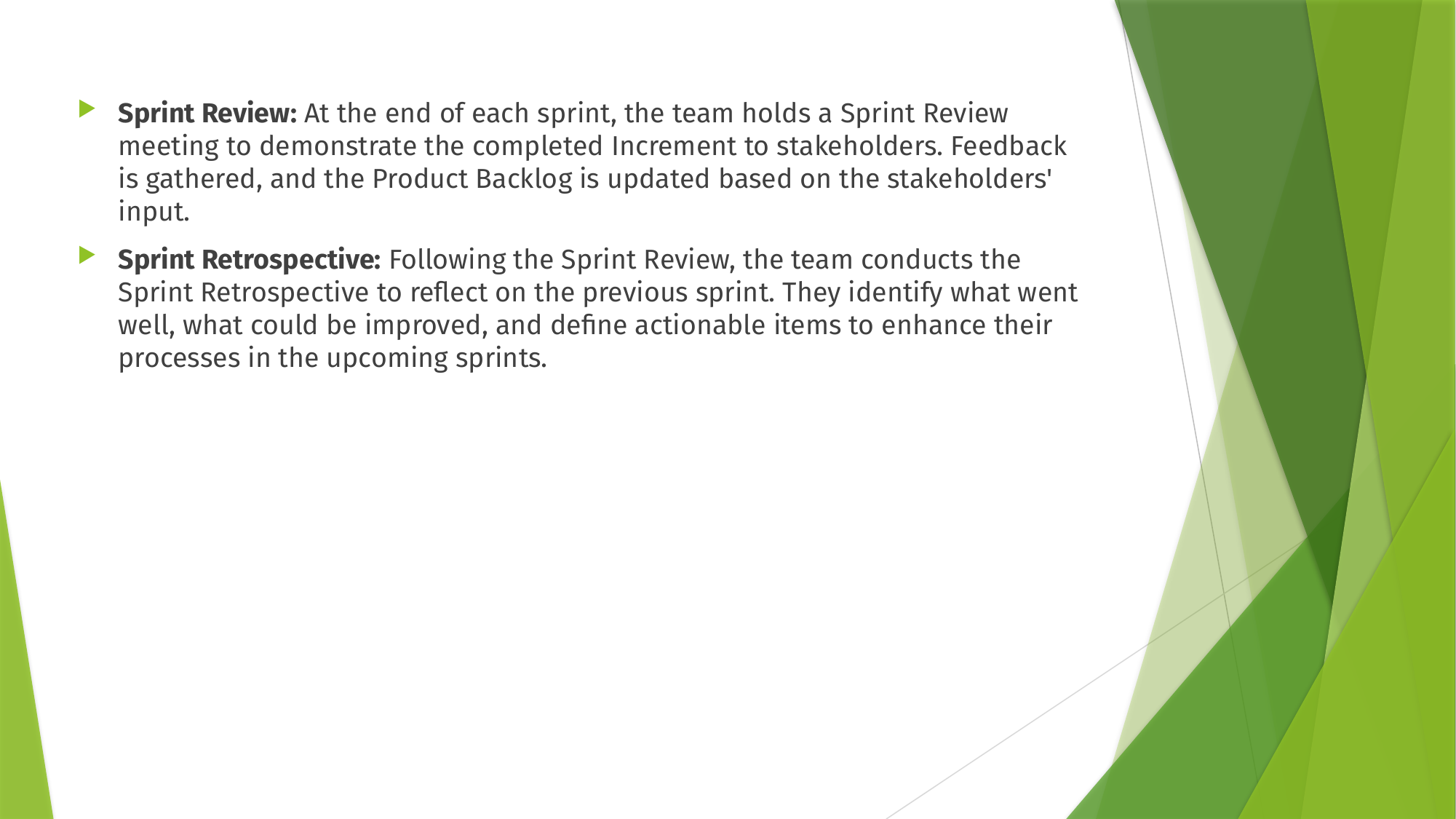

Sprint Review: At the end of each sprint, the team holds a Sprint Review meeting to demonstrate the completed Increment to stakeholders. Feedback is gathered, and the Product Backlog is updated based on the stakeholders' input.
Sprint Retrospective: Following the Sprint Review, the team conducts the Sprint Retrospective to reflect on the previous sprint. They identify what went well, what could be improved, and define actionable items to enhance their processes in the upcoming sprints.